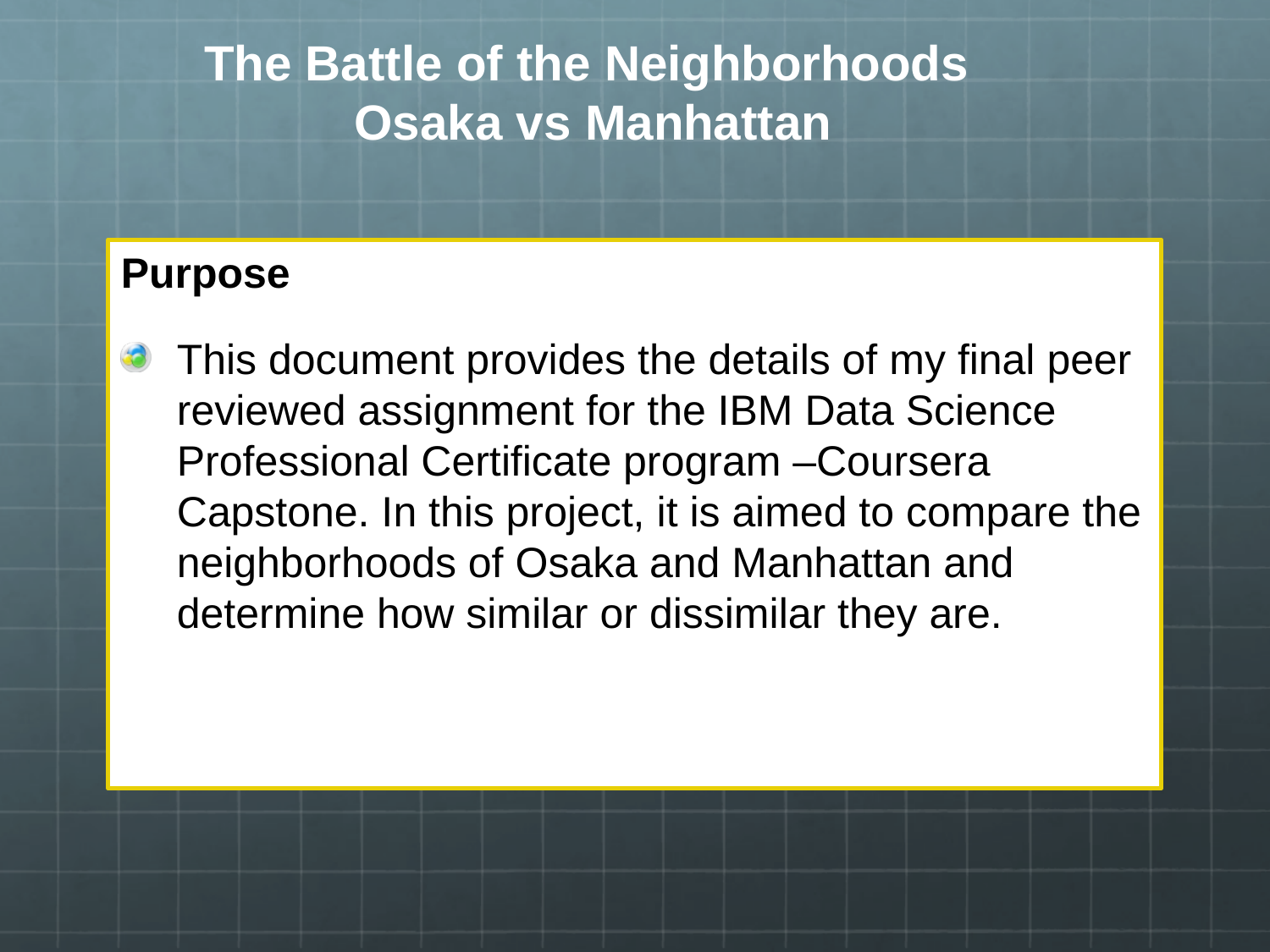

# The Battle of the Neighborhoods Osaka vs Manhattan
Purpose
This document provides the details of my final peer reviewed assignment for the IBM Data Science Professional Certificate program –Coursera Capstone. In this project, it is aimed to compare the neighborhoods of Osaka and Manhattan and determine how similar or dissimilar they are.